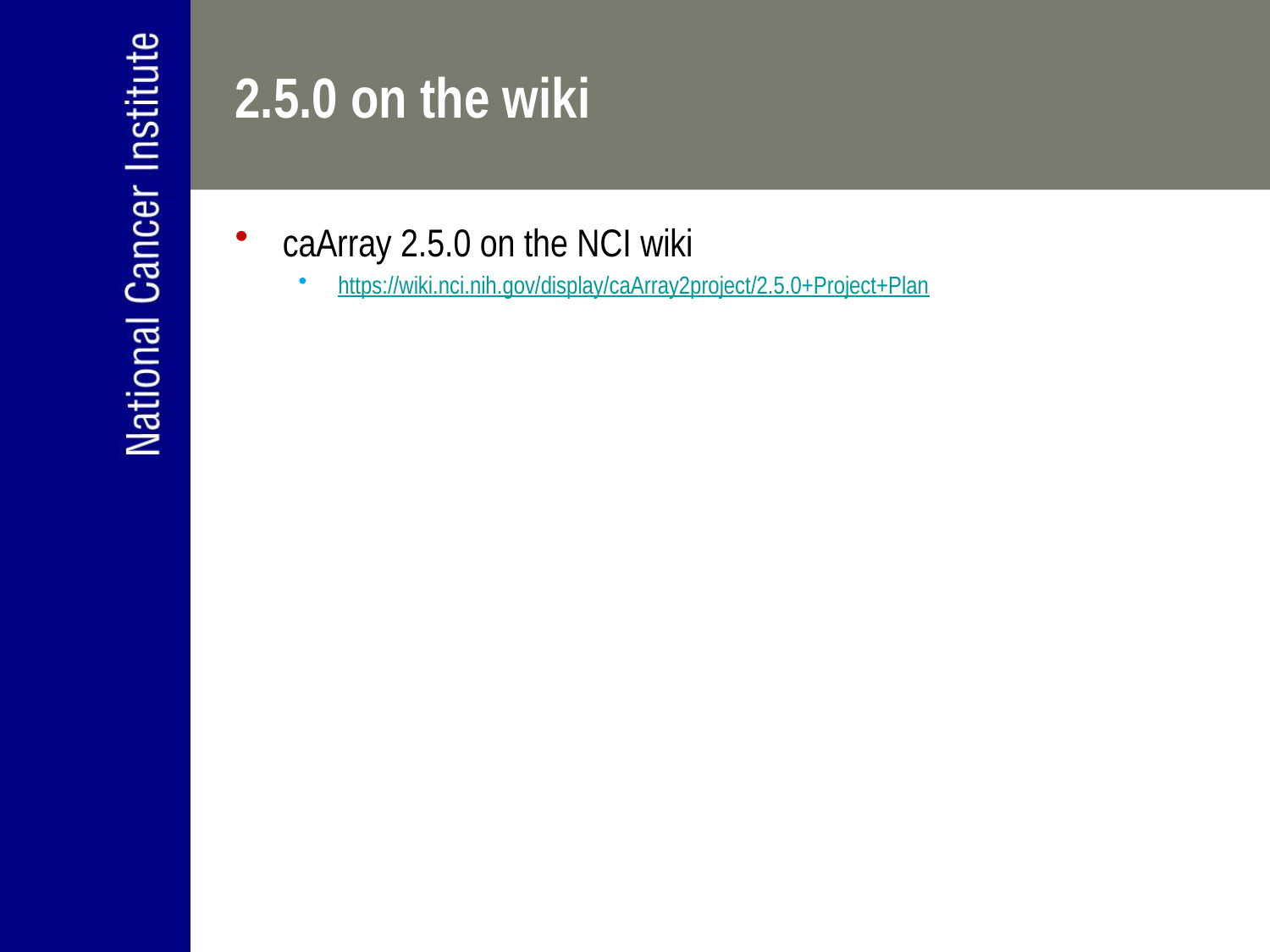

2.5.0 on the wiki
caArray 2.5.0 on the NCI wiki
https://wiki.nci.nih.gov/display/caArray2project/2.5.0+Project+Plan